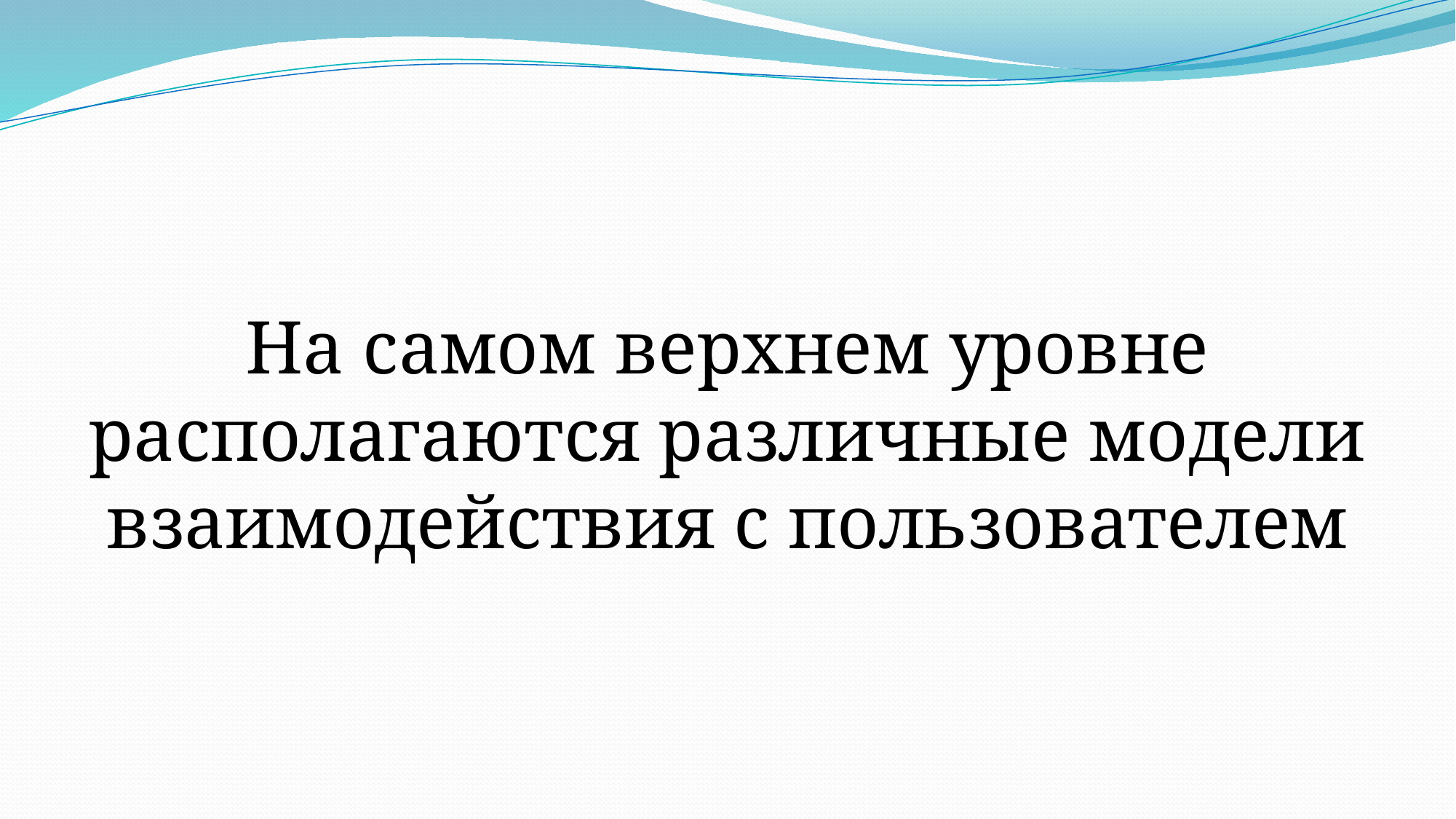

На самом верхнем уровне располагаются различные модели взаимодействия с пользователем